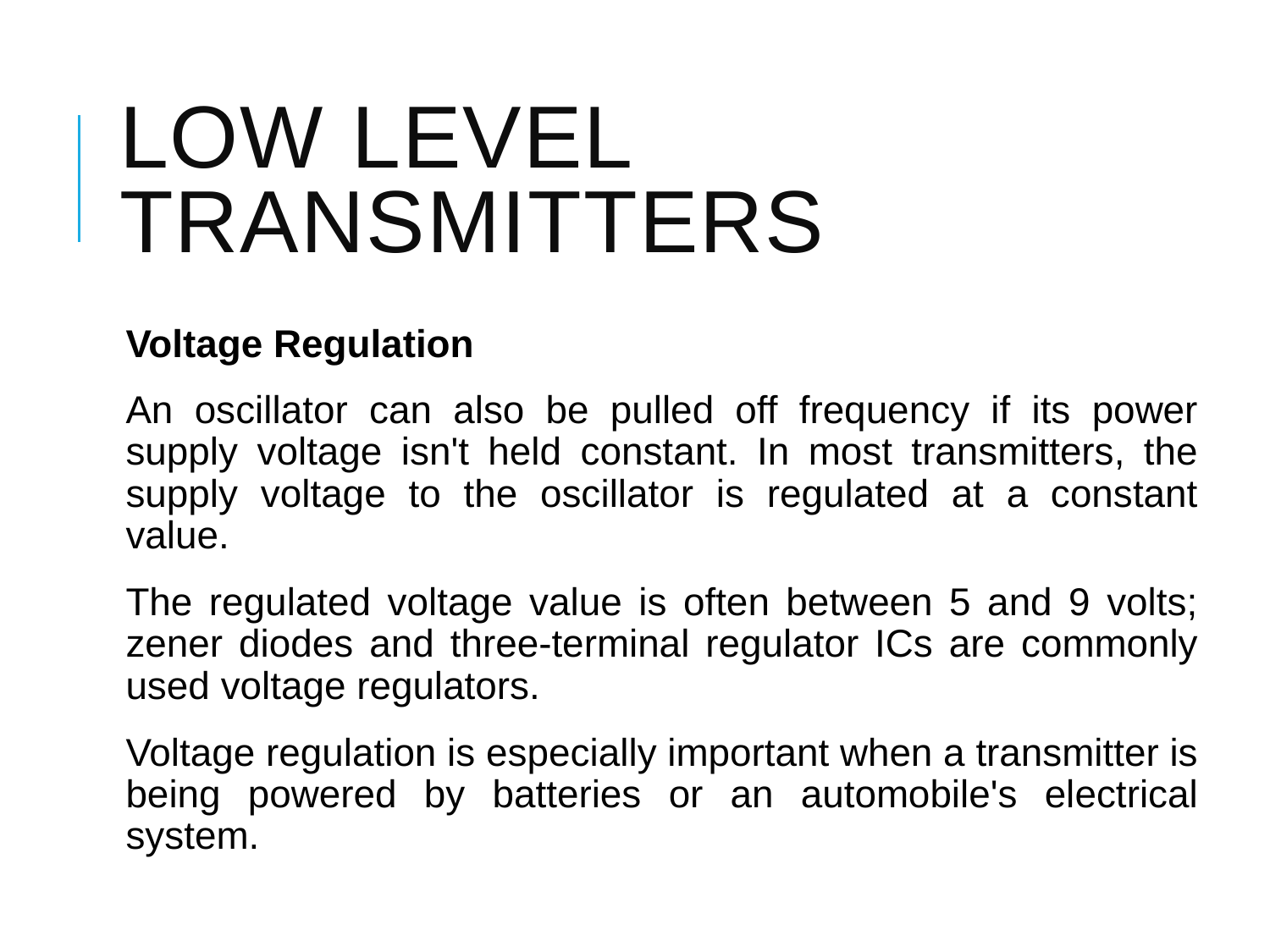

# Low Level Transmitters
Voltage Regulation
An oscillator can also be pulled off frequency if its power supply voltage isn't held constant. In most transmitters, the supply voltage to the oscillator is regulated at a constant value.
The regulated voltage value is often between 5 and 9 volts; zener diodes and three-terminal regulator ICs are commonly used voltage regulators.
Voltage regulation is especially important when a transmitter is being powered by batteries or an automobile's electrical system.